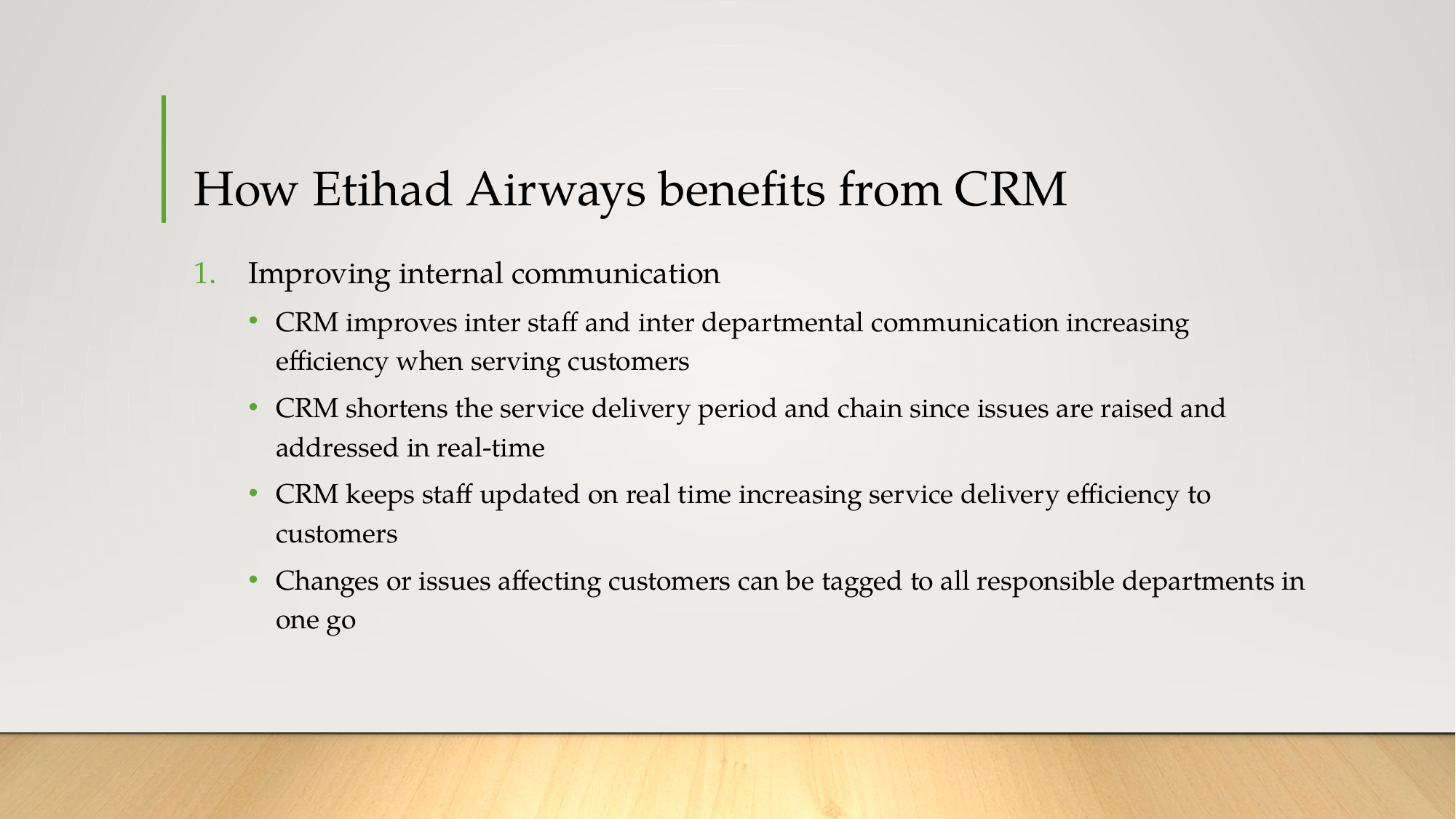

# How Etihad Airways benefits from CRM
Improving internal communication
CRM improves inter staff and inter departmental communication increasing efficiency when serving customers
CRM shortens the service delivery period and chain since issues are raised and addressed in real-time
CRM keeps staff updated on real time increasing service delivery efficiency to customers
Changes or issues affecting customers can be tagged to all responsible departments in one go